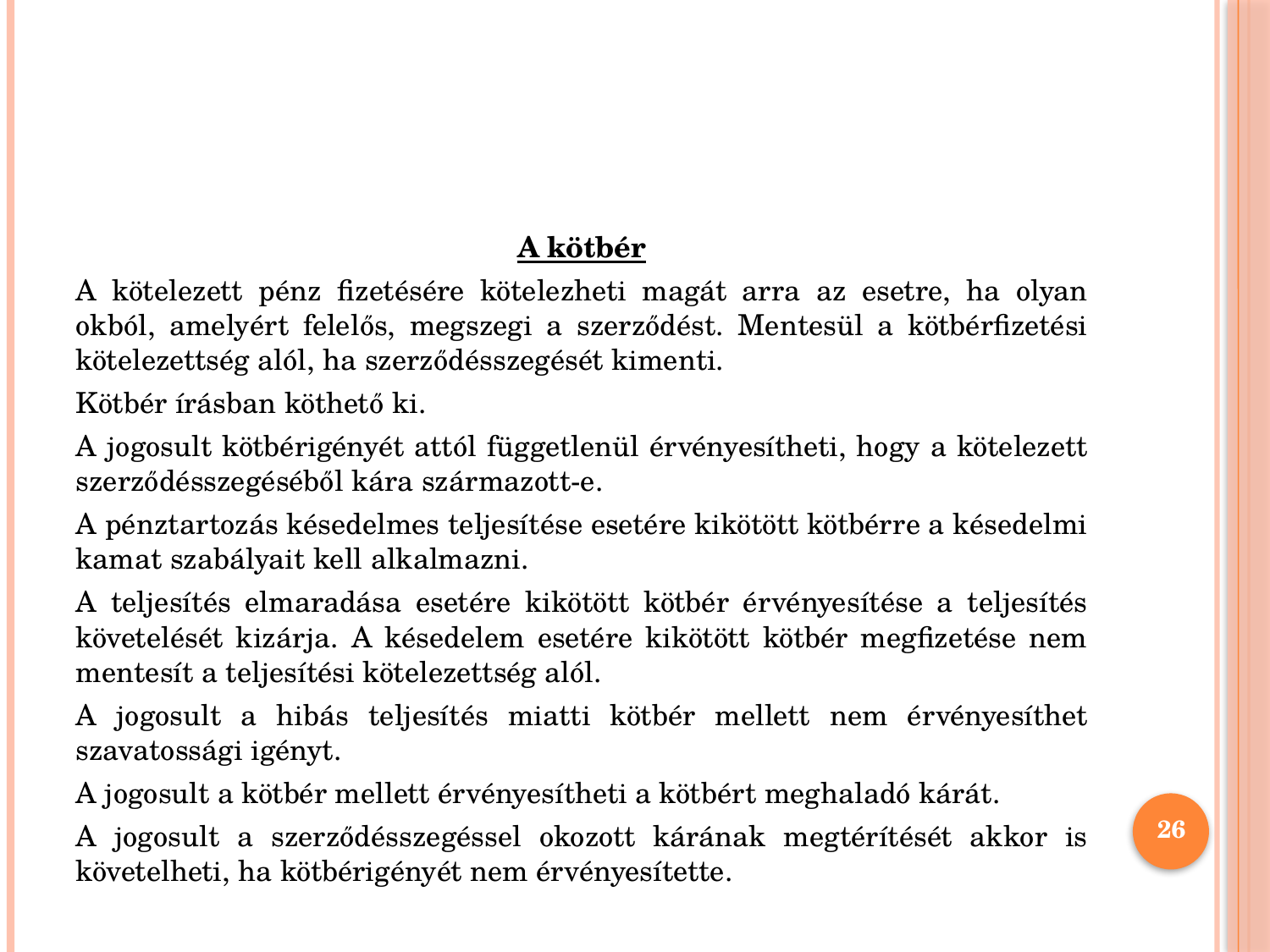

#
A kötbér
A kötelezett pénz fizetésére kötelezheti magát arra az esetre, ha olyan okból, amelyért felelős, megszegi a szerződést. Mentesül a kötbérfizetési kötelezettség alól, ha szerződésszegését kimenti.
Kötbér írásban köthető ki.
A jogosult kötbérigényét attól függetlenül érvényesítheti, hogy a kötelezett szerződésszegéséből kára származott-e.
A pénztartozás késedelmes teljesítése esetére kikötött kötbérre a késedelmi kamat szabályait kell alkalmazni.
A teljesítés elmaradása esetére kikötött kötbér érvényesítése a teljesítés követelését kizárja. A késedelem esetére kikötött kötbér megfizetése nem mentesít a teljesítési kötelezettség alól.
A jogosult a hibás teljesítés miatti kötbér mellett nem érvényesíthet szavatossági igényt.
A jogosult a kötbér mellett érvényesítheti a kötbért meghaladó kárát.
A jogosult a szerződésszegéssel okozott kárának megtérítését akkor is követelheti, ha kötbérigényét nem érvényesítette.

26